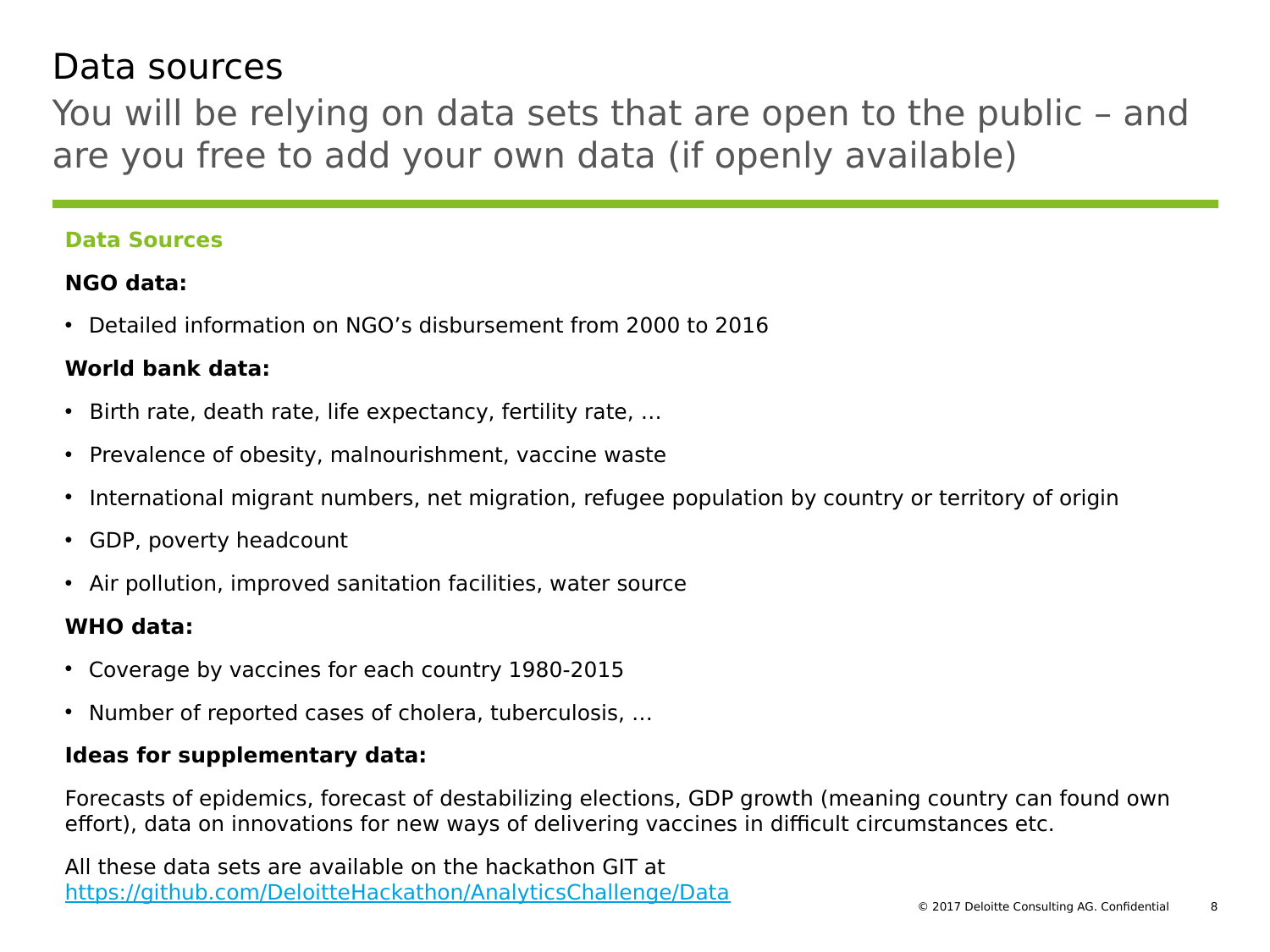

# Data sources
You will be relying on data sets that are open to the public – and are you free to add your own data (if openly available)
Data Sources
NGO data:
Detailed information on NGO’s disbursement from 2000 to 2016
World bank data:
Birth rate, death rate, life expectancy, fertility rate, …
Prevalence of obesity, malnourishment, vaccine waste
International migrant numbers, net migration, refugee population by country or territory of origin
GDP, poverty headcount
Air pollution, improved sanitation facilities, water source
WHO data:
Coverage by vaccines for each country 1980-2015
Number of reported cases of cholera, tuberculosis, …
Ideas for supplementary data:
Forecasts of epidemics, forecast of destabilizing elections, GDP growth (meaning country can found own effort), data on innovations for new ways of delivering vaccines in difficult circumstances etc.
All these data sets are available on the hackathon GIT at https://github.com/DeloitteHackathon/AnalyticsChallenge/Data

© 2017 Deloitte Consulting AG. Confidential